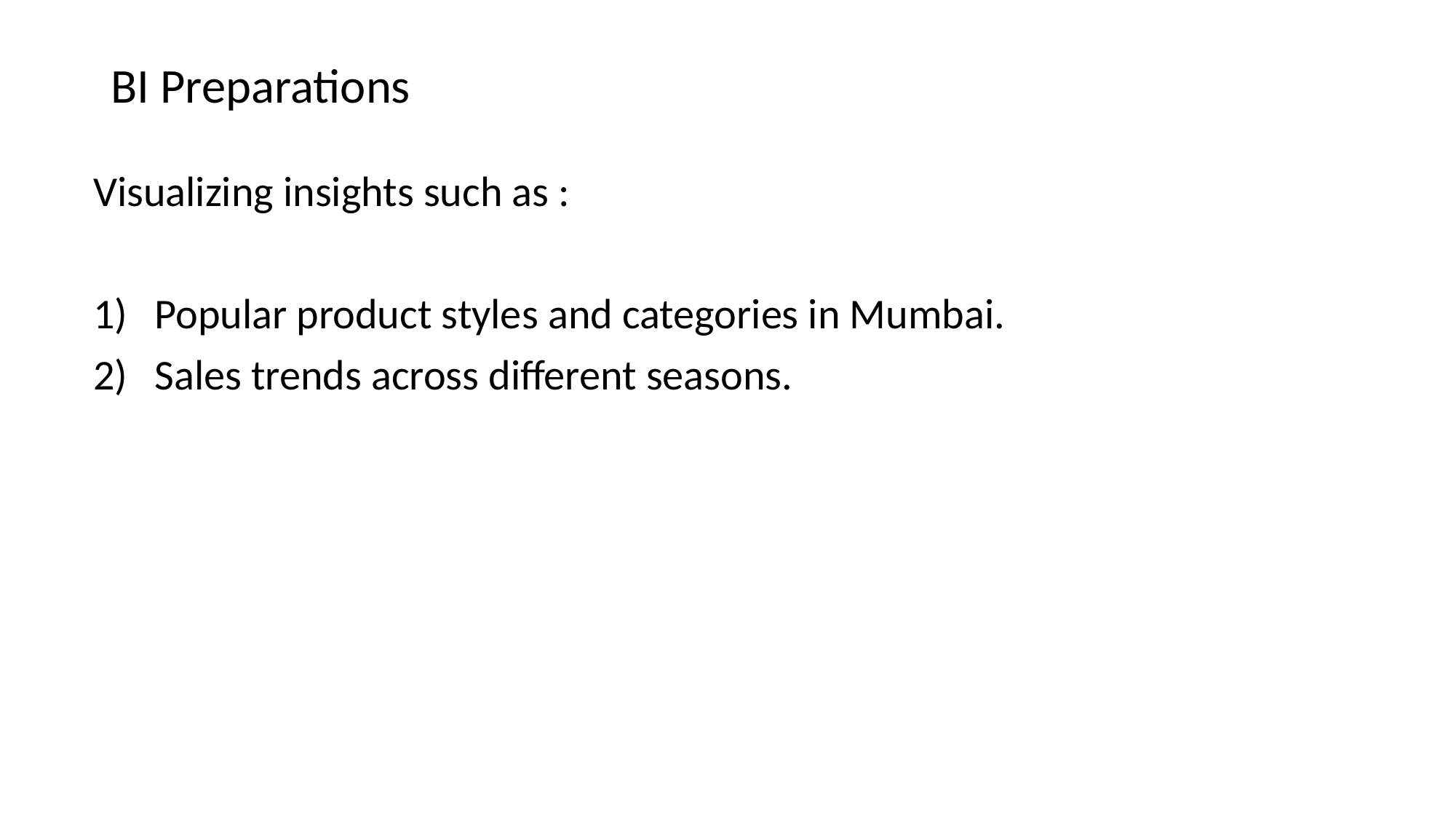

# BI Preparations
Visualizing insights such as :

Popular product styles and categories in Mumbai.
Sales trends across different seasons.